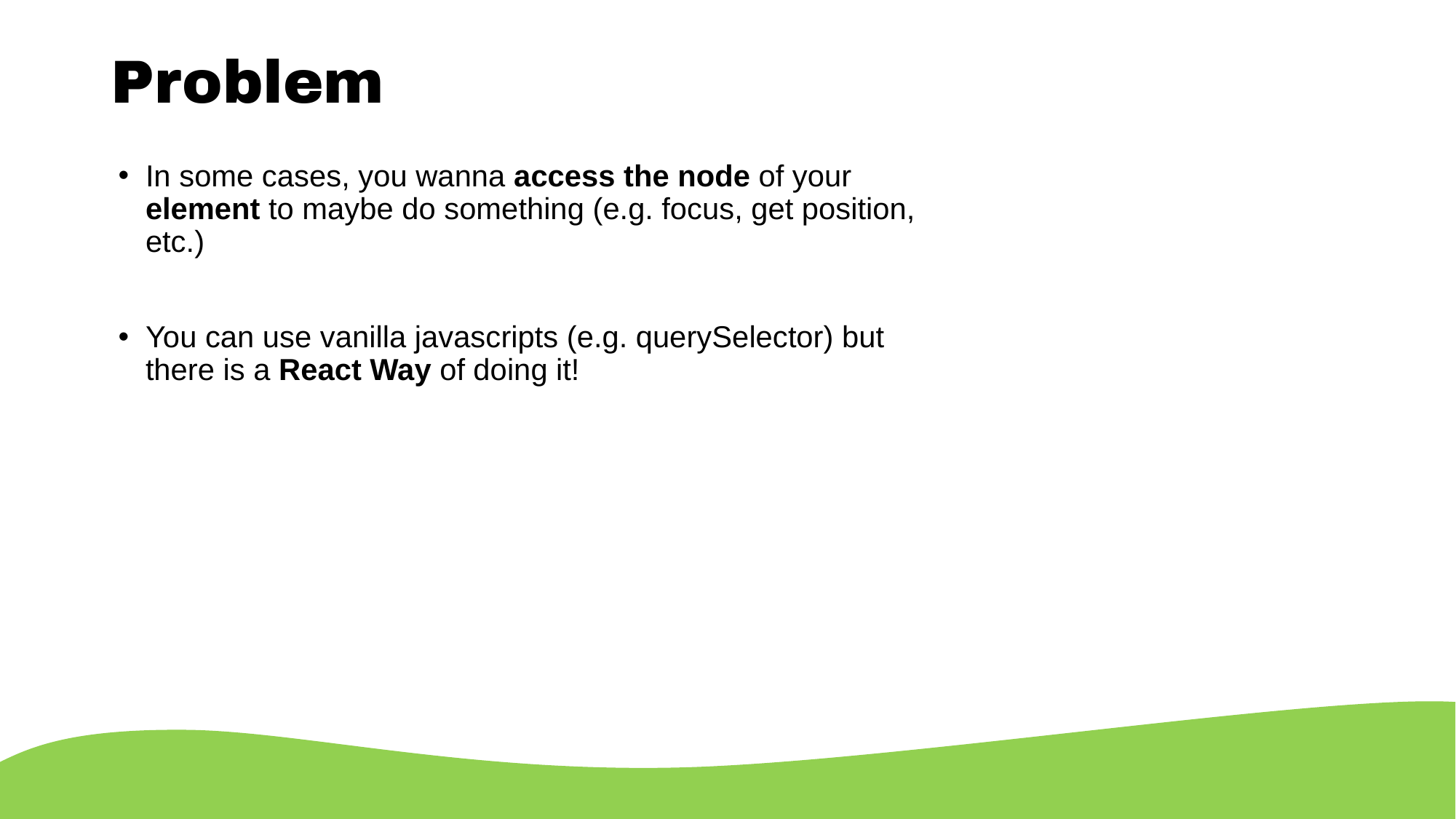

# Problem
In some cases, you wanna access the node of your element to maybe do something (e.g. focus, get position, etc.)

You can use vanilla javascripts (e.g. querySelector) but there is a React Way of doing it!